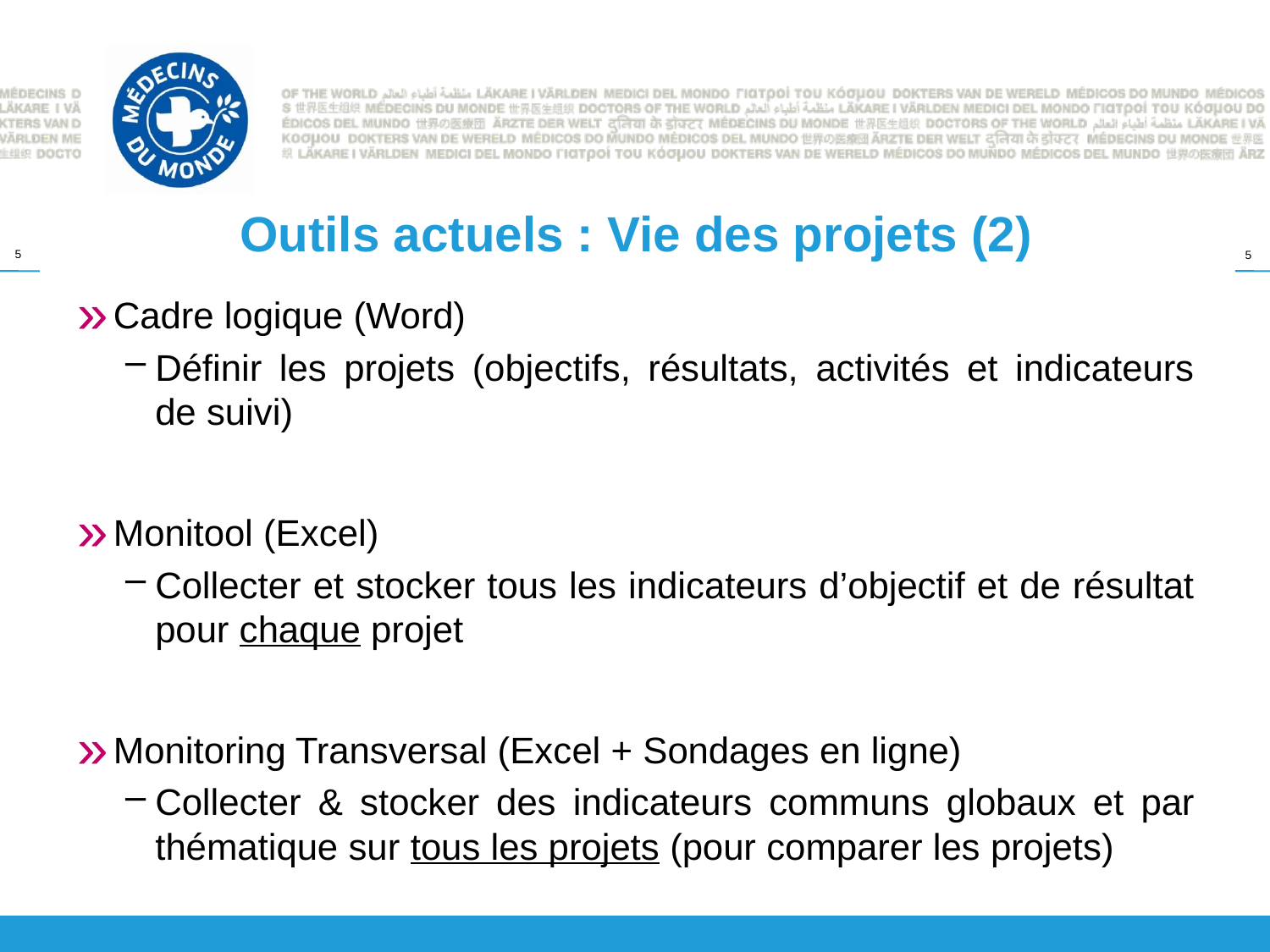

# Outils actuels : Vie des projets (2)
Cadre logique (Word)
Définir les projets (objectifs, résultats, activités et indicateurs de suivi)

Monitool (Excel)
Collecter et stocker tous les indicateurs d’objectif et de résultat pour chaque projet

Monitoring Transversal (Excel + Sondages en ligne)
Collecter & stocker des indicateurs communs globaux et par thématique sur tous les projets (pour comparer les projets)